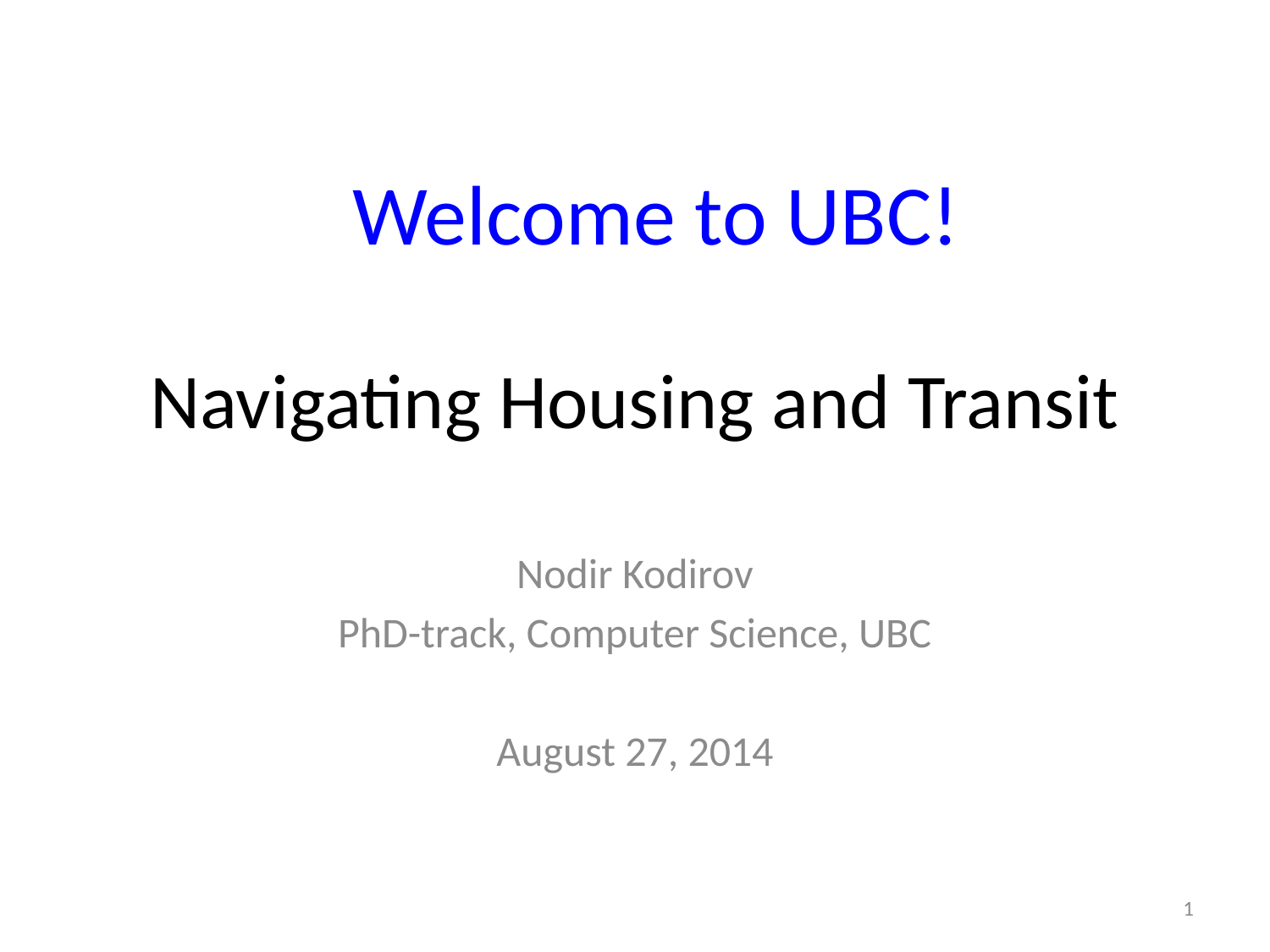

Welcome to UBC!
# Navigating Housing and Transit
Nodir Kodirov
PhD-track, Computer Science, UBC

August 27, 2014

1